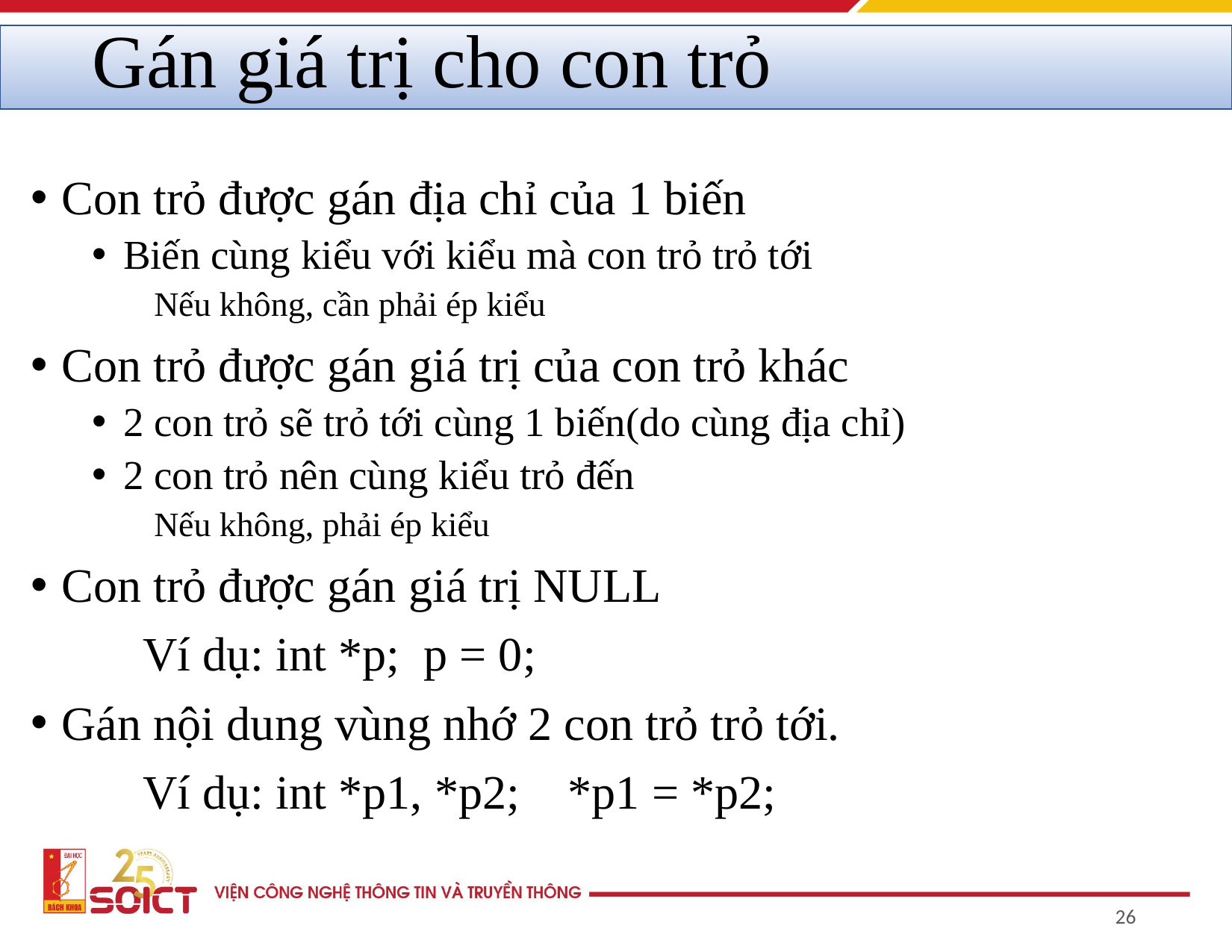

# Gán giá trị cho con trỏ

Con trỏ được gán địa chỉ của 1 biến
Biến cùng kiểu với kiểu mà con trỏ trỏ tới
Nếu không, cần phải ép kiểu
Con trỏ được gán giá trị của con trỏ khác
2 con trỏ sẽ trỏ tới cùng 1 biến(do cùng địa chỉ)
2 con trỏ nên cùng kiểu trỏ đến
Nếu không, phải ép kiểu
Con trỏ được gán giá trị NULL
	Ví dụ: int *p;  p = 0;
Gán nội dung vùng nhớ 2 con trỏ trỏ tới.
	Ví dụ: int *p1, *p2;    *p1 = *p2;
26